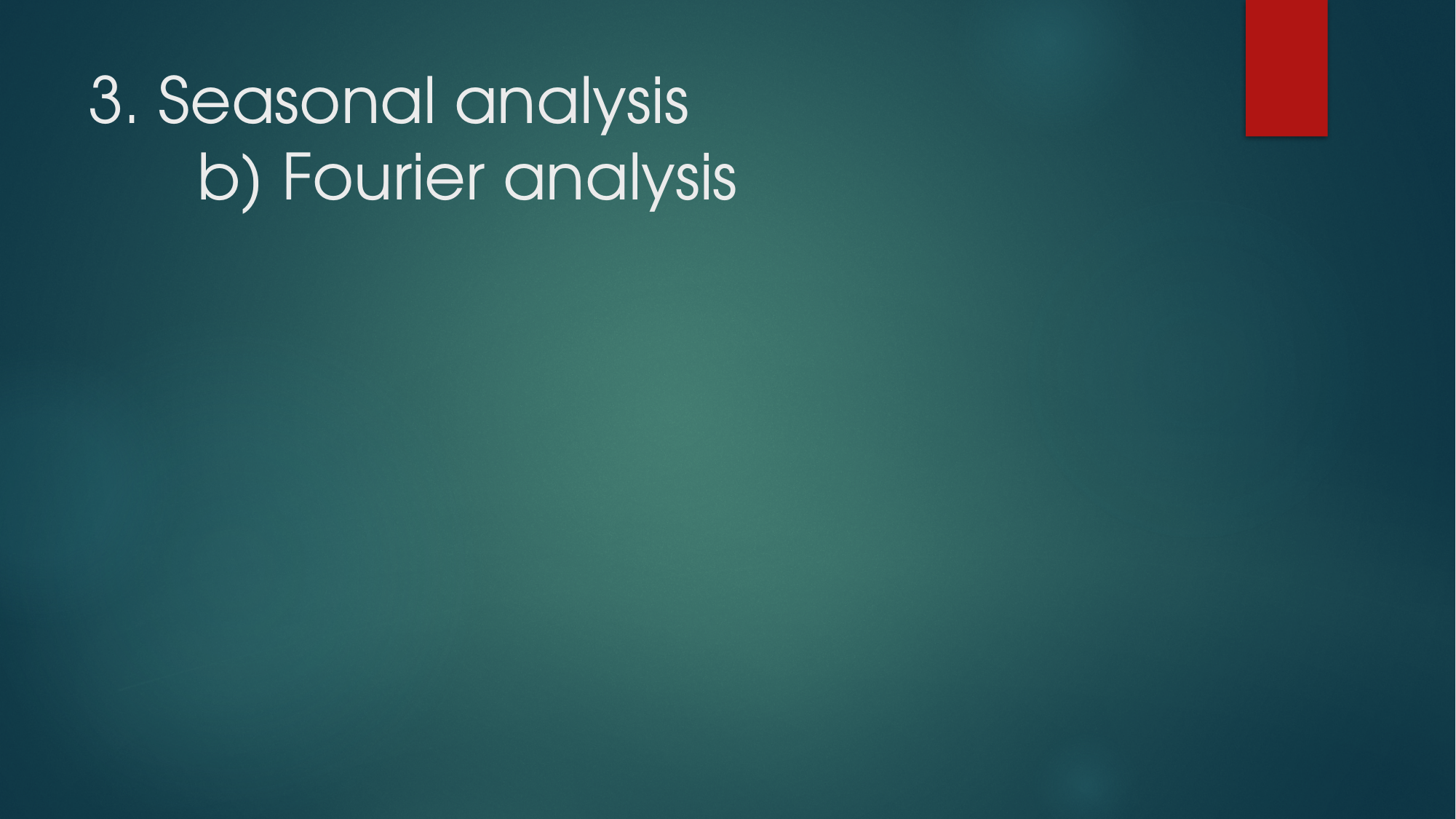

# 3. Seasonal analysis b) Fourier analysis